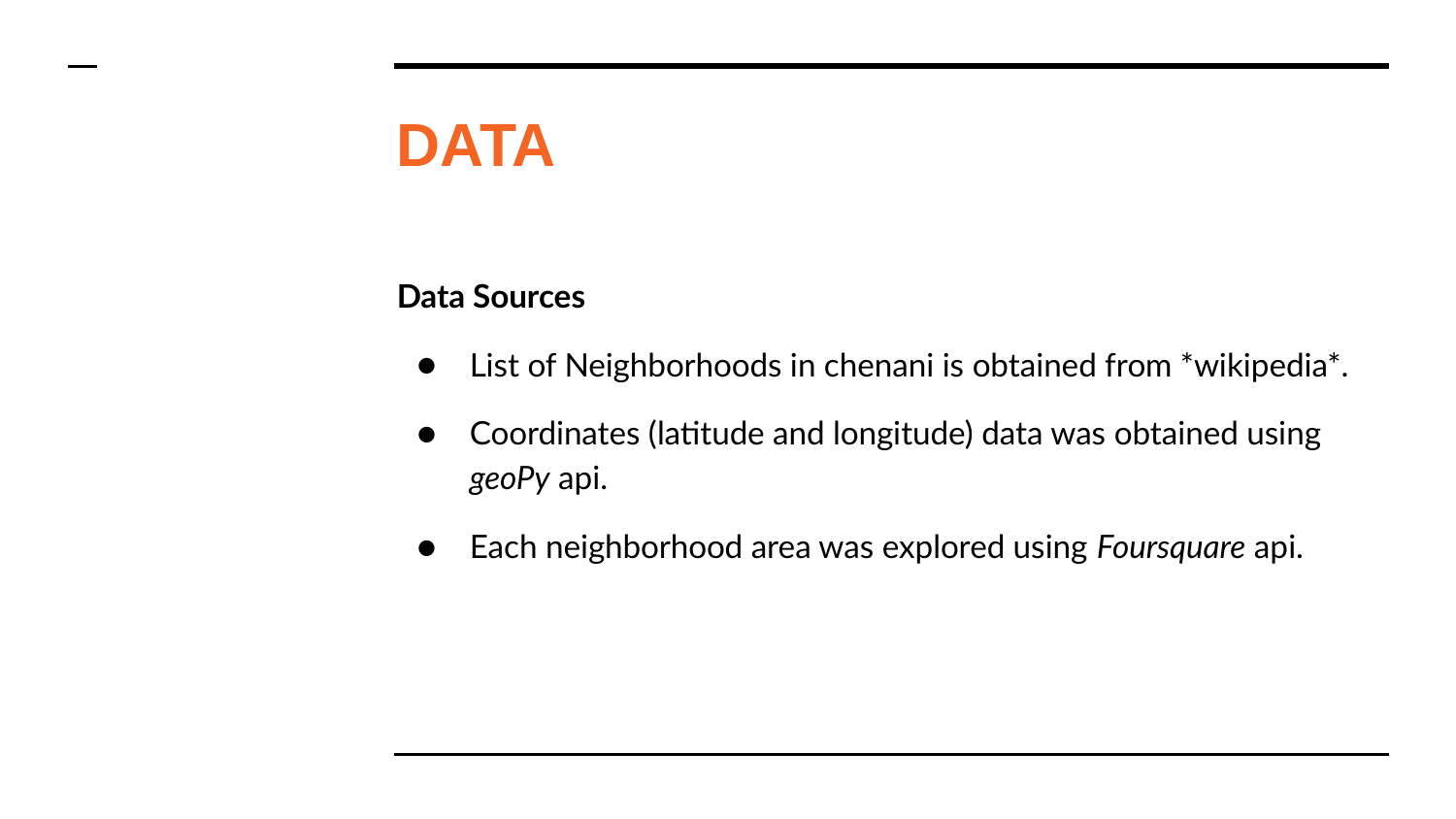

# DATA
Data Sources
List of Neighborhoods in chenani is obtained from *wikipedia*.
Coordinates (latitude and longitude) data was obtained using geoPy api.
Each neighborhood area was explored using Foursquare api.